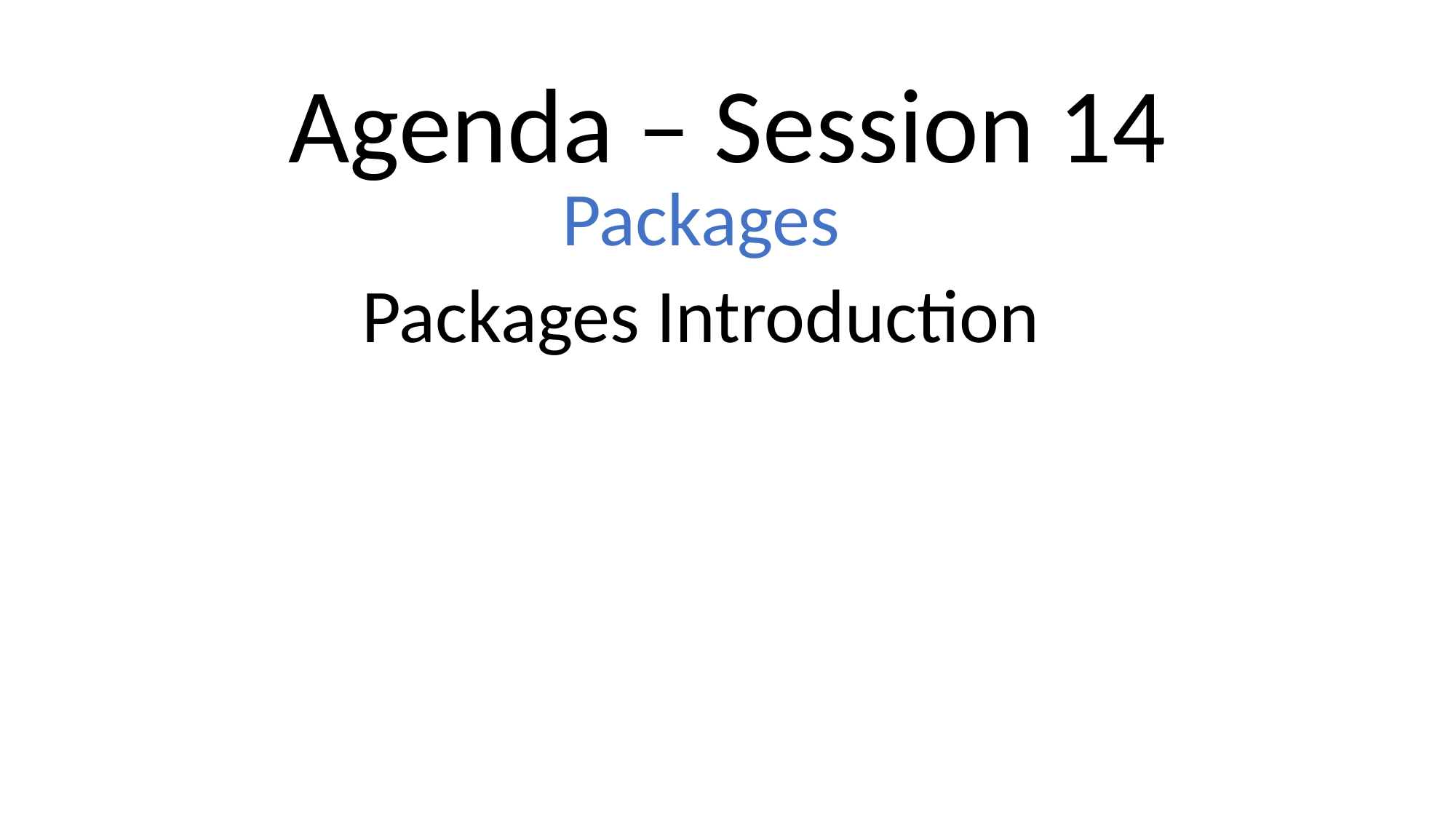

# Agenda – Session 14
Packages
 Packages Introduction